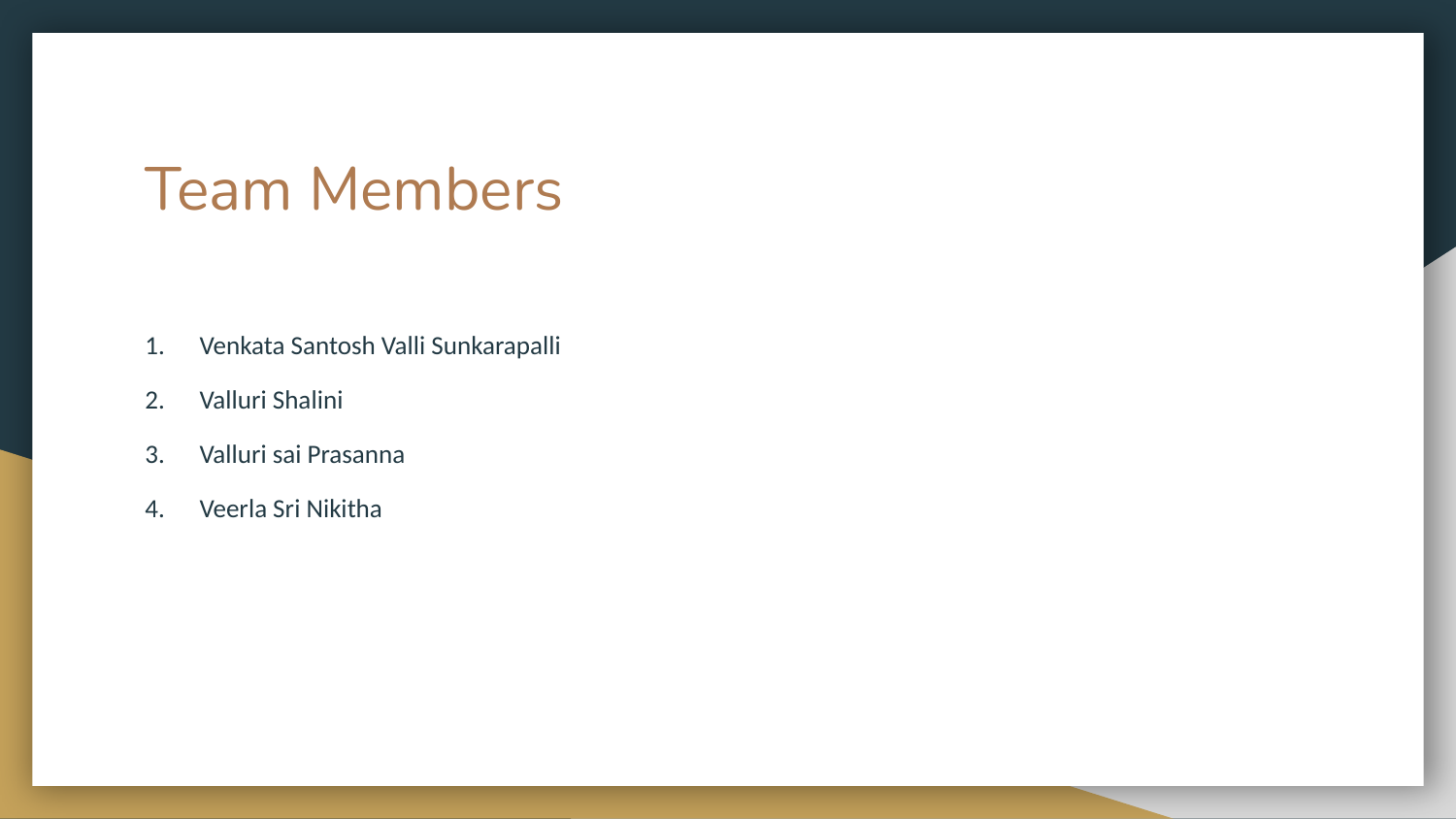

# Team Members
Venkata Santosh Valli Sunkarapalli
Valluri Shalini
Valluri sai Prasanna
Veerla Sri Nikitha